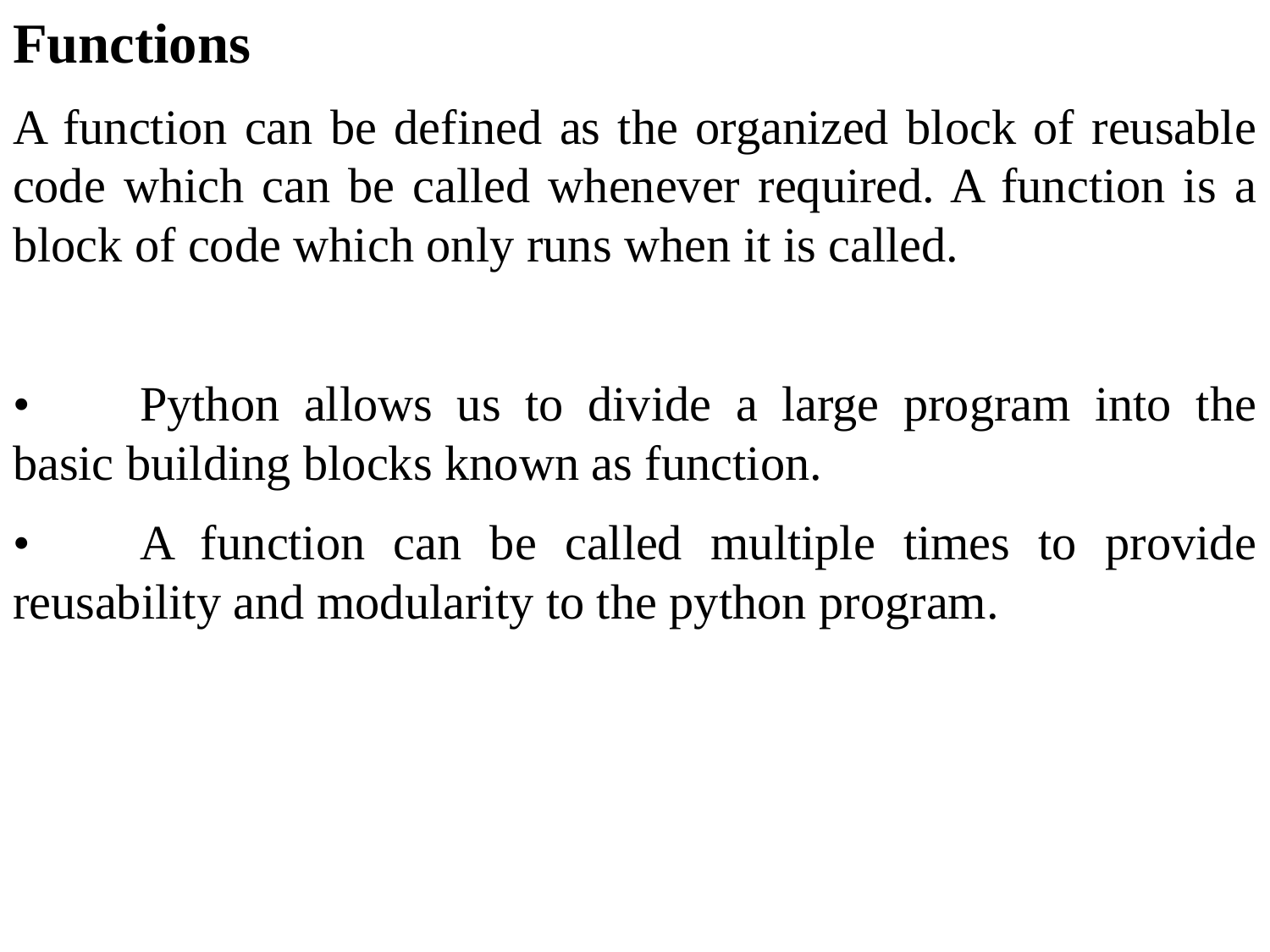

Functions
A function can be defined as the organized block of reusable code which can be called whenever required. A function is a block of code which only runs when it is called.

•	Python allows us to divide a large program into the basic building blocks known as function.
•	A function can be called multiple times to provide reusability and modularity to the python program.